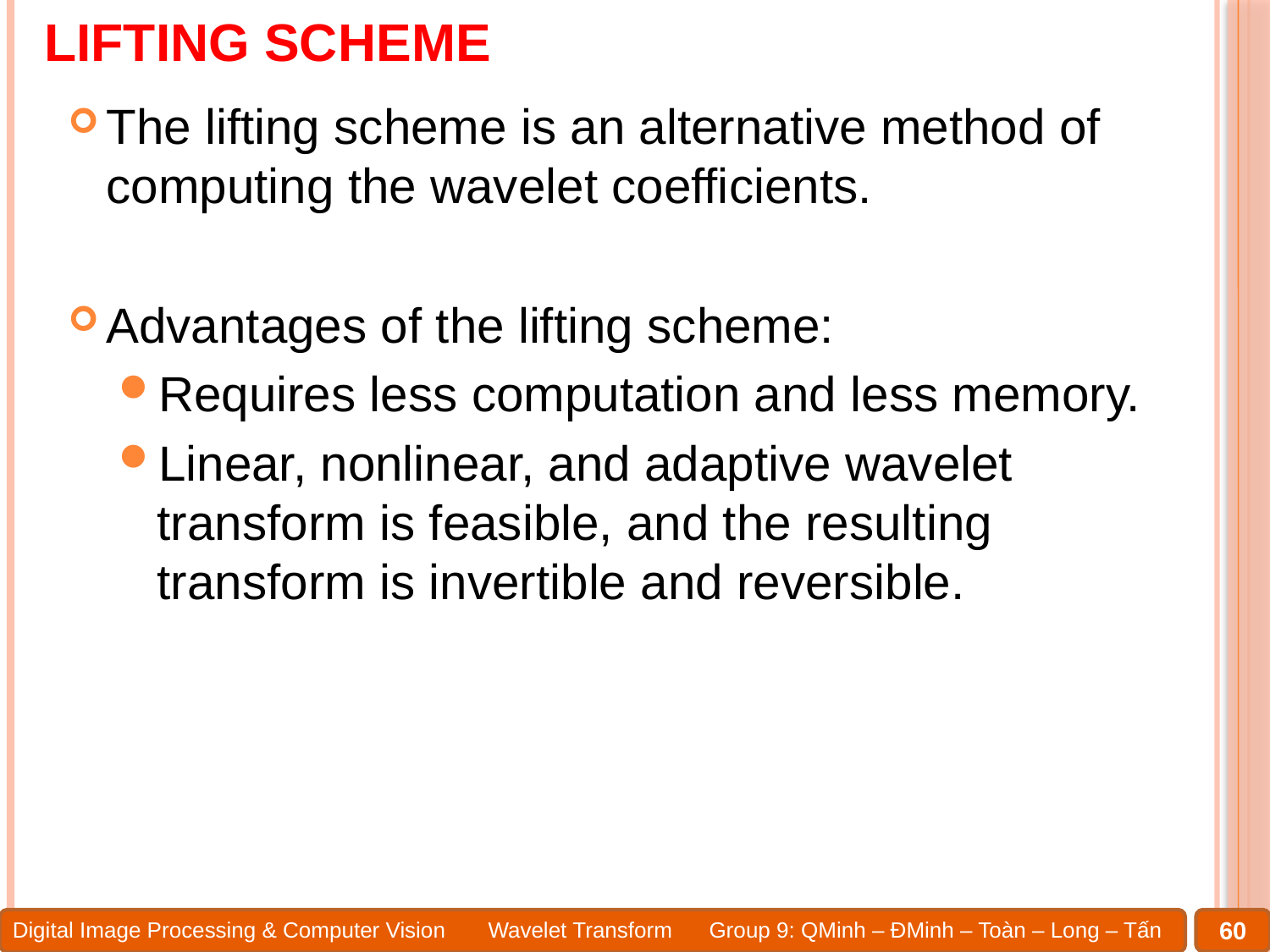

# LIFTING SCHEME
The lifting scheme is an alternative method of computing the wavelet coefficients.

Advantages of the lifting scheme:
Requires less computation and less memory.
Linear, nonlinear, and adaptive wavelet transform is feasible, and the resulting transform is invertible and reversible.
60